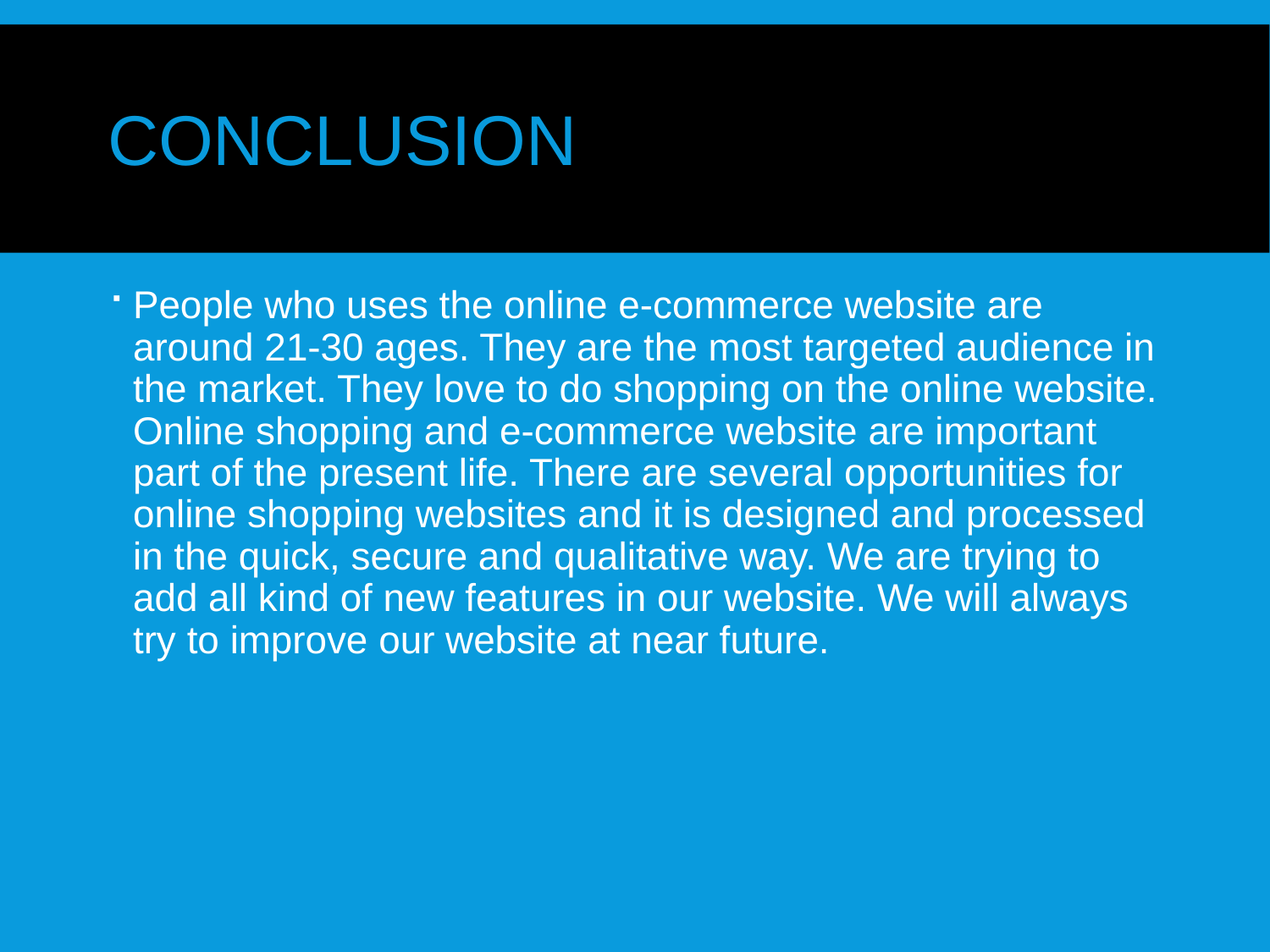

Conclusion
People who uses the online e-commerce website are around 21-30 ages. They are the most targeted audience in the market. They love to do shopping on the online website. Online shopping and e-commerce website are important part of the present life. There are several opportunities for online shopping websites and it is designed and processed in the quick, secure and qualitative way. We are trying to add all kind of new features in our website. We will always try to improve our website at near future.